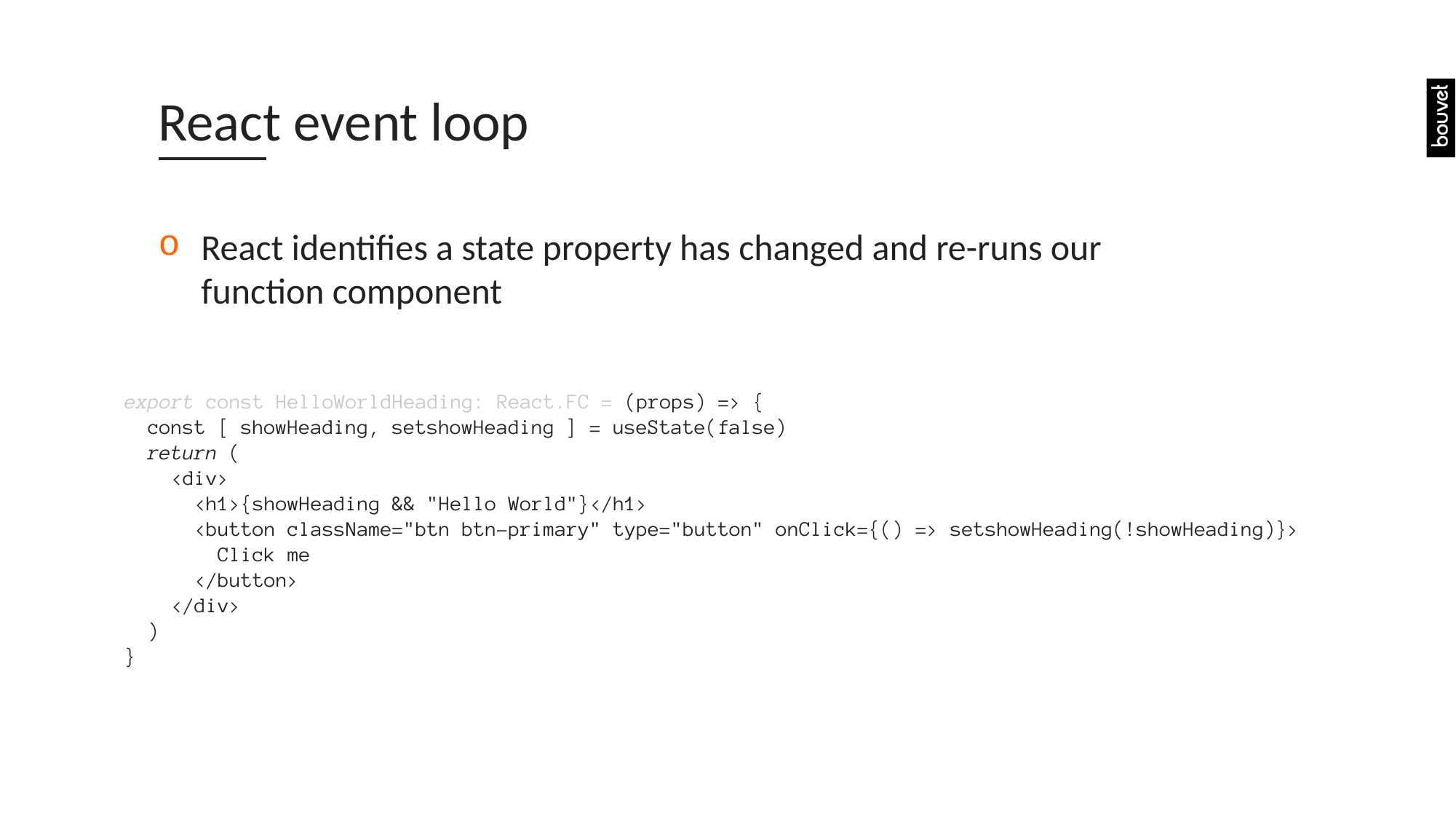

# React event loop
React identifies a state property has changed and re-runs our function component
export const HelloWorldHeading: React.FC = (props) => {
  const [ showHeading, setshowHeading ] = useState(false)
  return (
    <div>
      <h1>{showHeading && "Hello World"}</h1>
      <button className="btn btn-primary" type="button" onClick={() => setshowHeading(!showHeading)}>
        Click me
      </button>
    </div>
  )
}